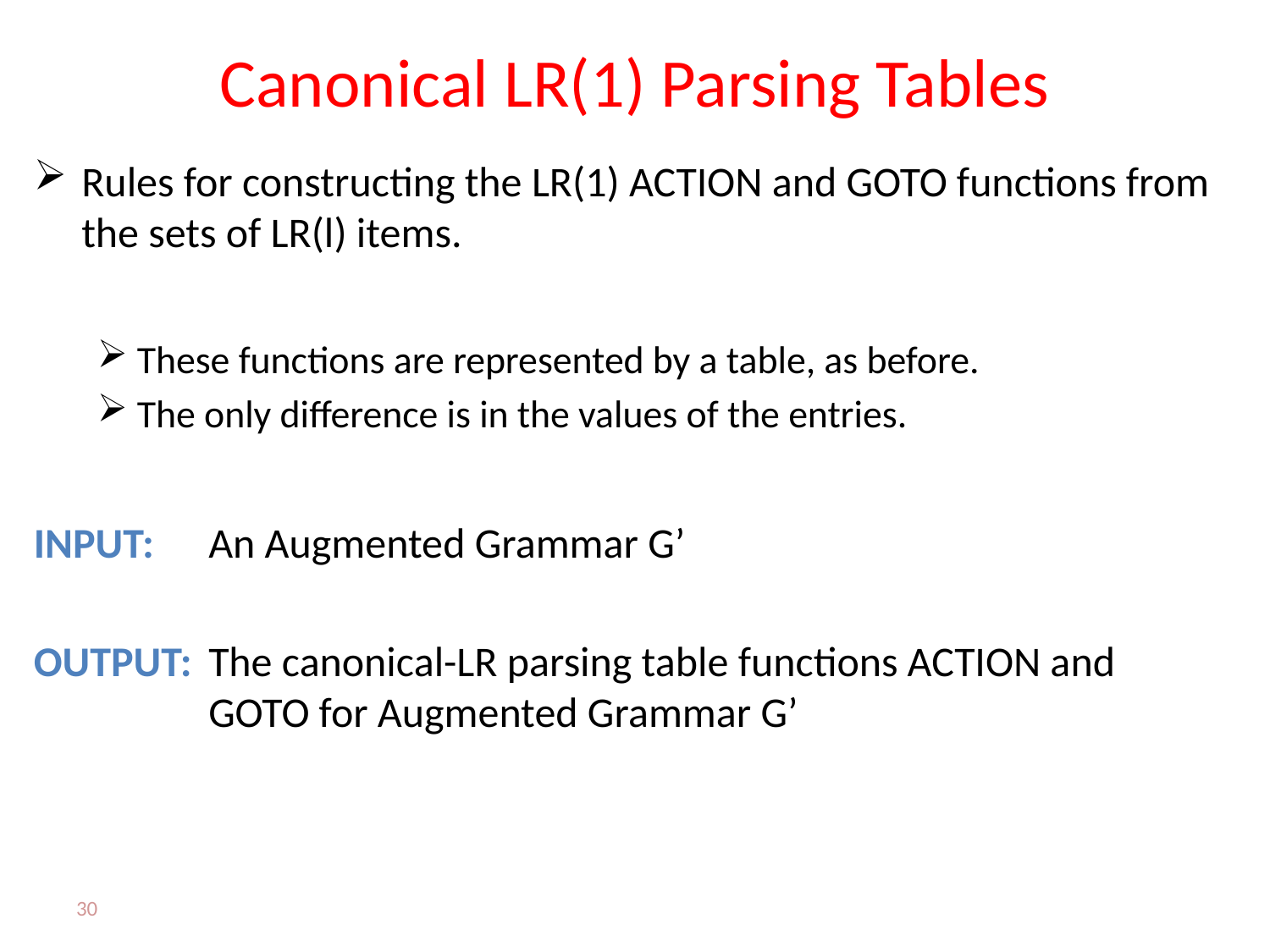

# Canonical LR(1) Parsing Tables
Rules for constructing the LR(1) ACTION and GOTO functions from the sets of LR(l) items.

These functions are represented by a table, as before.
The only difference is in the values of the entries.

INPUT: 	An Augmented Grammar G’

OUTPUT: 	The canonical-LR parsing table functions ACTION and 		GOTO for Augmented Grammar G’
30